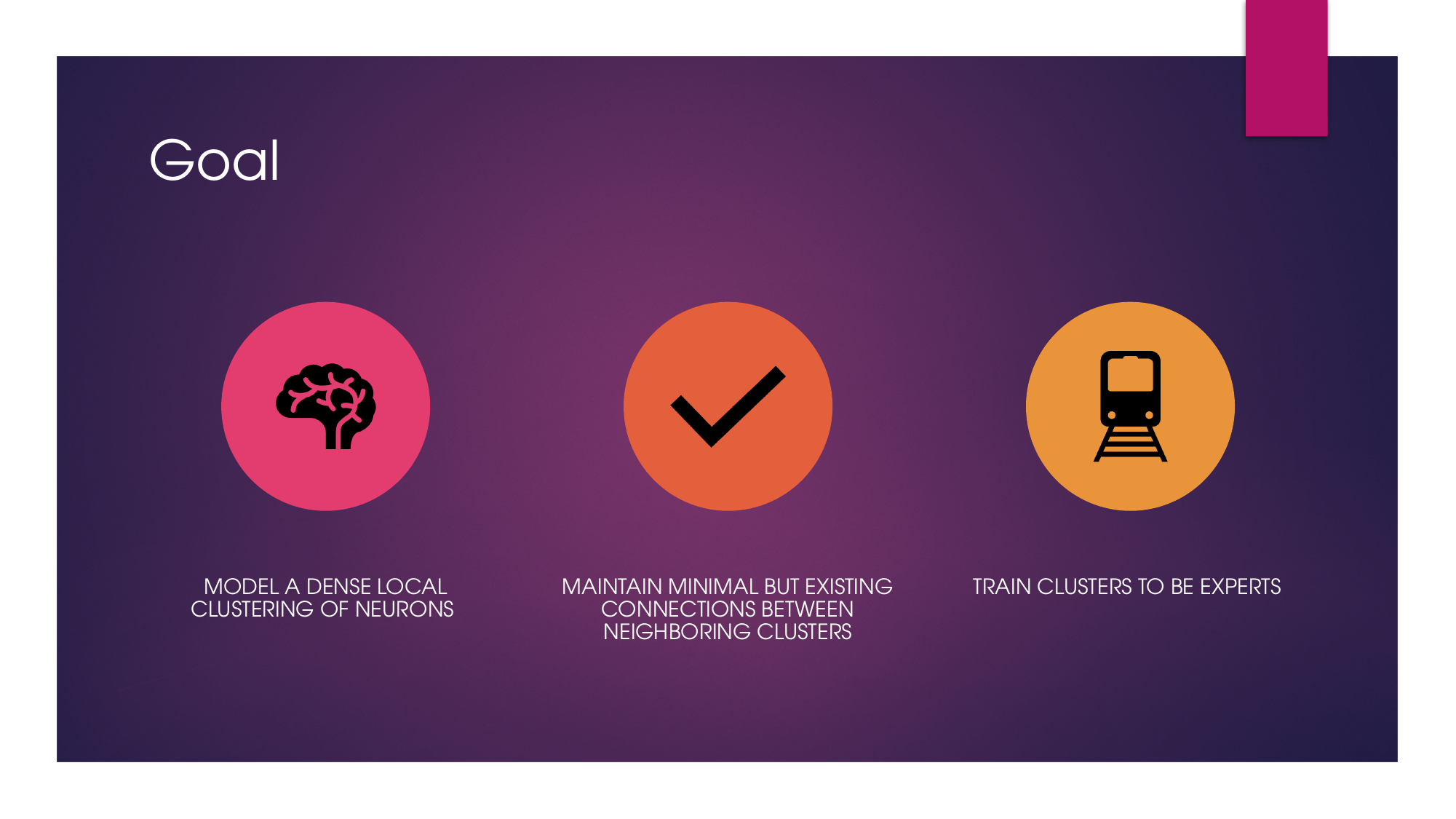

# Goal
Model a Dense Local Clustering of Neurons
Maintain minimal but existing connections between neighboring clusters
Train Clusters to be Experts